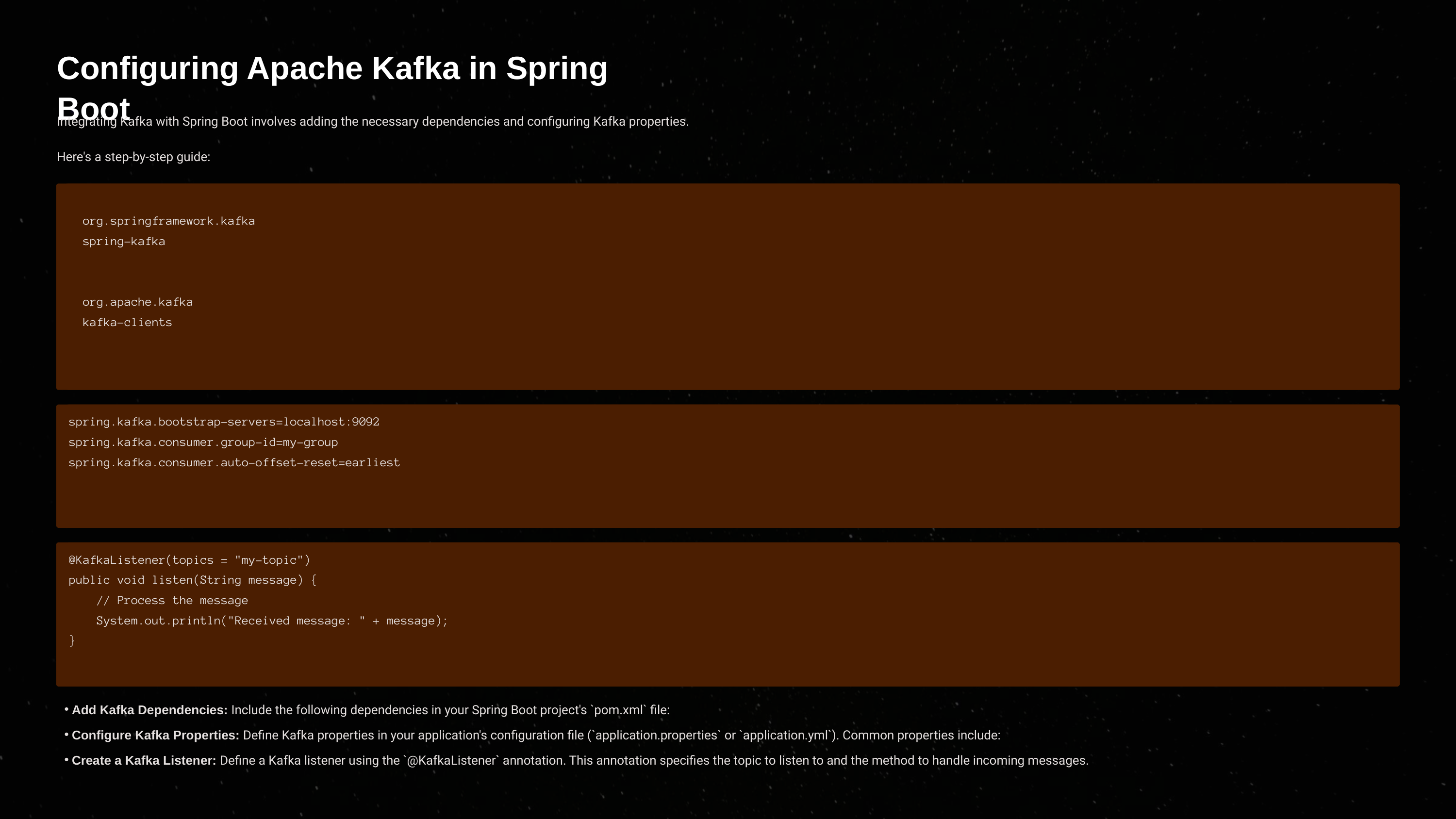

Configuring Apache Kafka in Spring Boot
Integrating Kafka with Spring Boot involves adding the necessary dependencies and configuring Kafka properties.
Here's a step-by-step guide:

  org.springframework.kafka
  spring-kafka

  org.apache.kafka
  kafka-clients

spring.kafka.bootstrap-servers=localhost:9092
spring.kafka.consumer.group-id=my-group
spring.kafka.consumer.auto-offset-reset=earliest

@KafkaListener(topics = "my-topic")
public void listen(String message) {
    // Process the message
    System.out.println("Received message: " + message);
}

Add Kafka Dependencies: Include the following dependencies in your Spring Boot project's `pom.xml` file:
Configure Kafka Properties: Define Kafka properties in your application's configuration file (`application.properties` or `application.yml`). Common properties include:
Create a Kafka Listener: Define a Kafka listener using the `@KafkaListener` annotation. This annotation specifies the topic to listen to and the method to handle incoming messages.